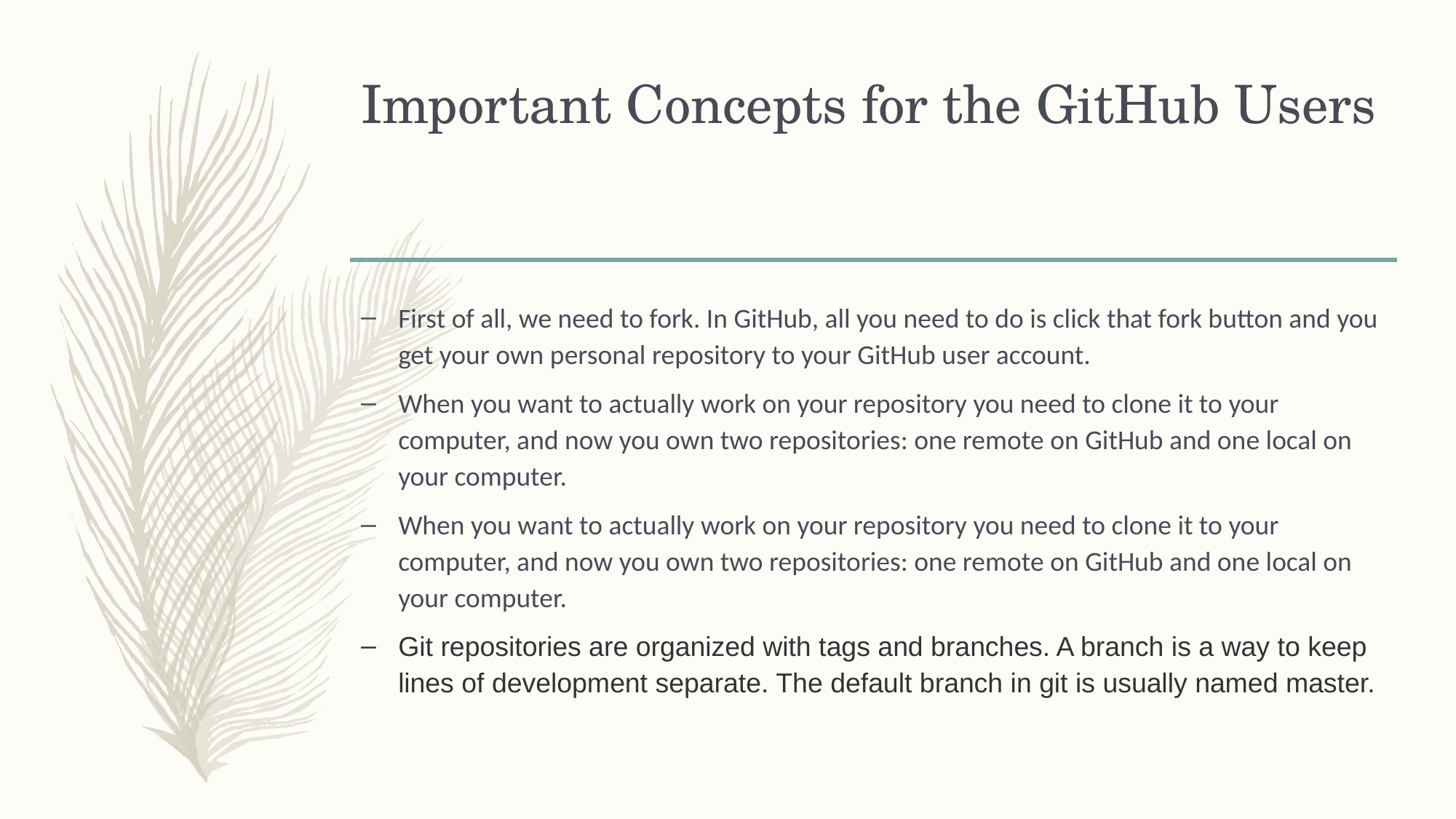

# Important Concepts for the GitHub Users
First of all, we need to fork. In GitHub, all you need to do is click that fork button and you get your own personal repository to your GitHub user account.
When you want to actually work on your repository you need to clone it to your computer, and now you own two repositories: one remote on GitHub and one local on your computer.
When you want to actually work on your repository you need to clone it to your computer, and now you own two repositories: one remote on GitHub and one local on your computer.
Git repositories are organized with tags and branches. A branch is a way to keep lines of development separate. The default branch in git is usually named master.